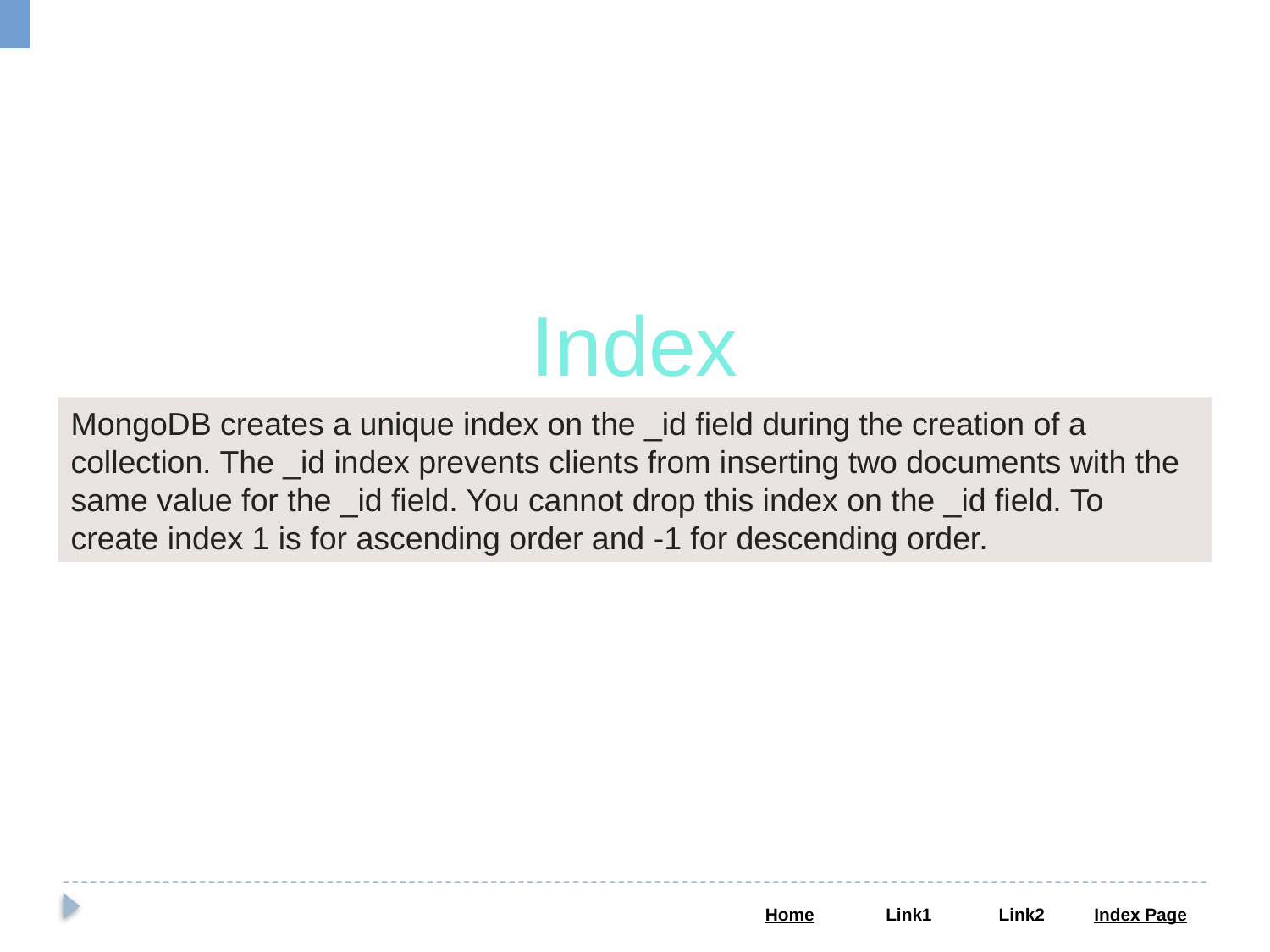

Index
MongoDB creates a unique index on the _id field during the creation of a collection. The _id index prevents clients from inserting two documents with the same value for the _id field. You cannot drop this index on the _id field. To create index 1 is for ascending order and -1 for descending order.